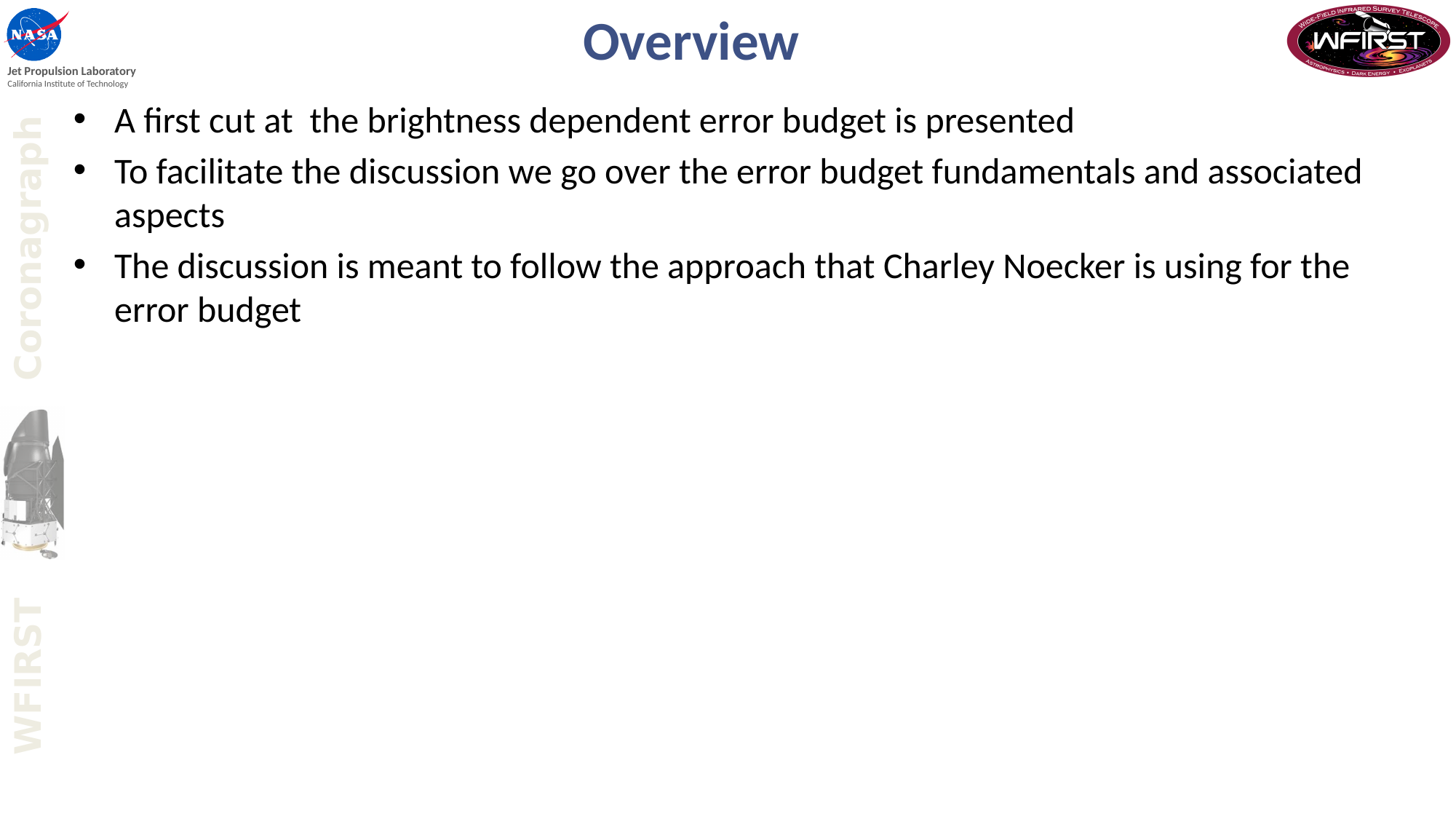

# Overview
A first cut at  the brightness dependent error budget is presented
To facilitate the discussion we go over the error budget fundamentals and associated aspects
The discussion is meant to follow the approach that Charley Noecker is using for the error budget